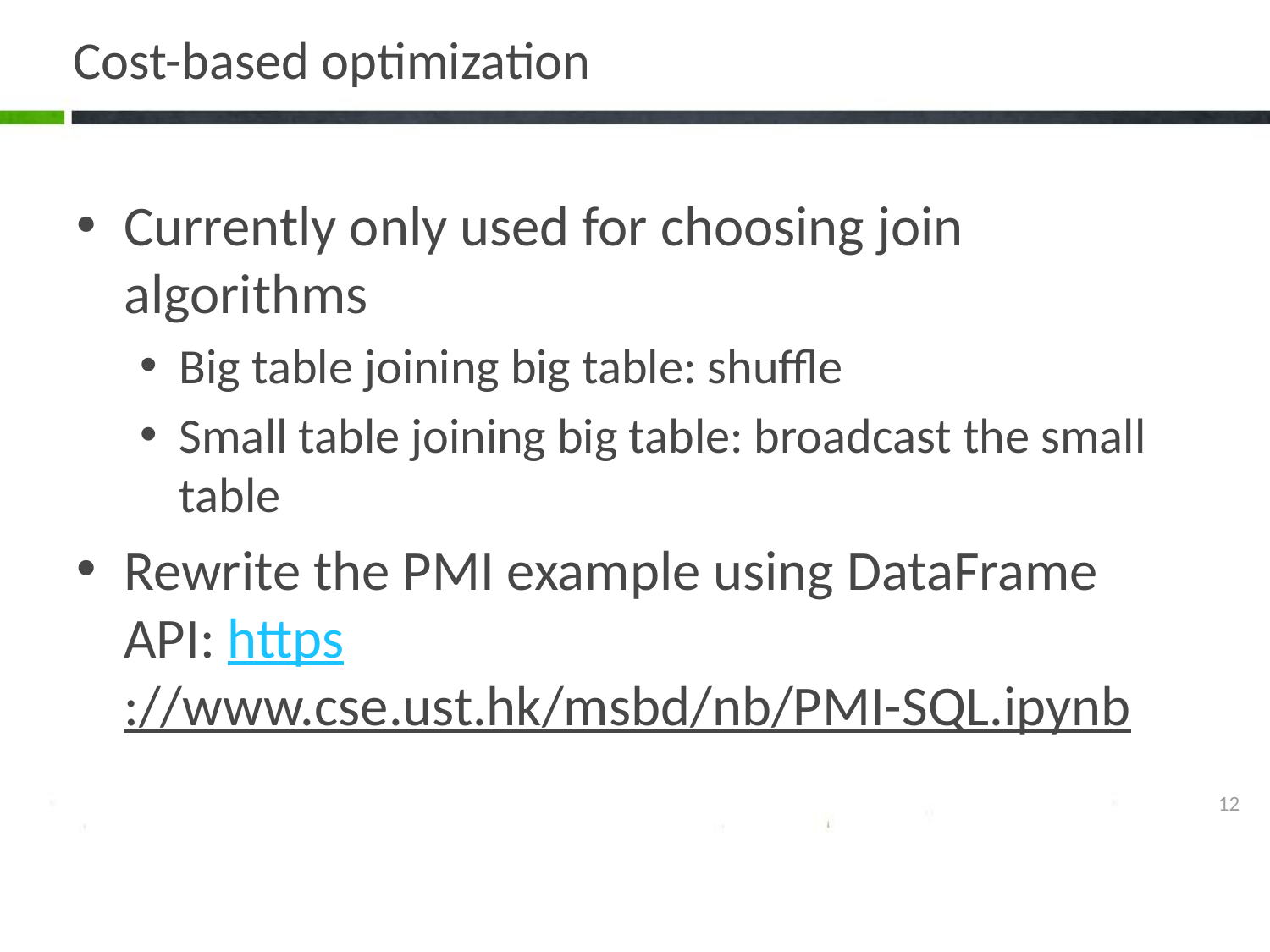

# Cost-based optimization
Currently only used for choosing join algorithms
Big table joining big table: shuffle
Small table joining big table: broadcast the small table
Rewrite the PMI example using DataFrame API: https://www.cse.ust.hk/msbd/nb/PMI-SQL.ipynb

12